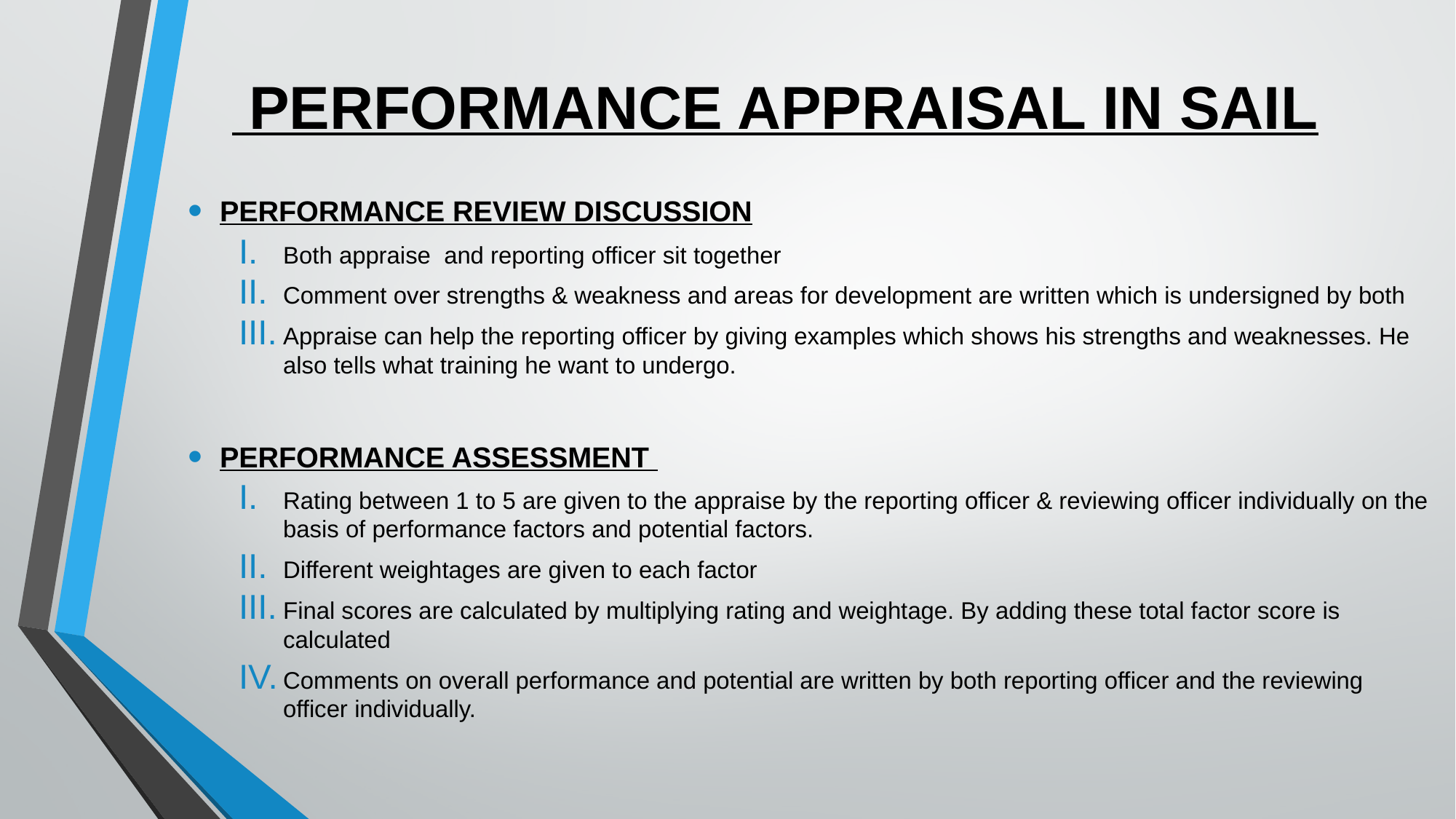

# PERFORMANCE APPRAISAL IN SAIL
PERFORMANCE REVIEW DISCUSSION
Both appraise  and reporting officer sit together
Comment over strengths & weakness and areas for development are written which is undersigned by both
Appraise can help the reporting officer by giving examples which shows his strengths and weaknesses. He also tells what training he want to undergo.

PERFORMANCE ASSESSMENT
Rating between 1 to 5 are given to the appraise by the reporting officer & reviewing officer individually on the basis of performance factors and potential factors.
Different weightages are given to each factor
Final scores are calculated by multiplying rating and weightage. By adding these total factor score is calculated
Comments on overall performance and potential are written by both reporting officer and the reviewing officer individually.